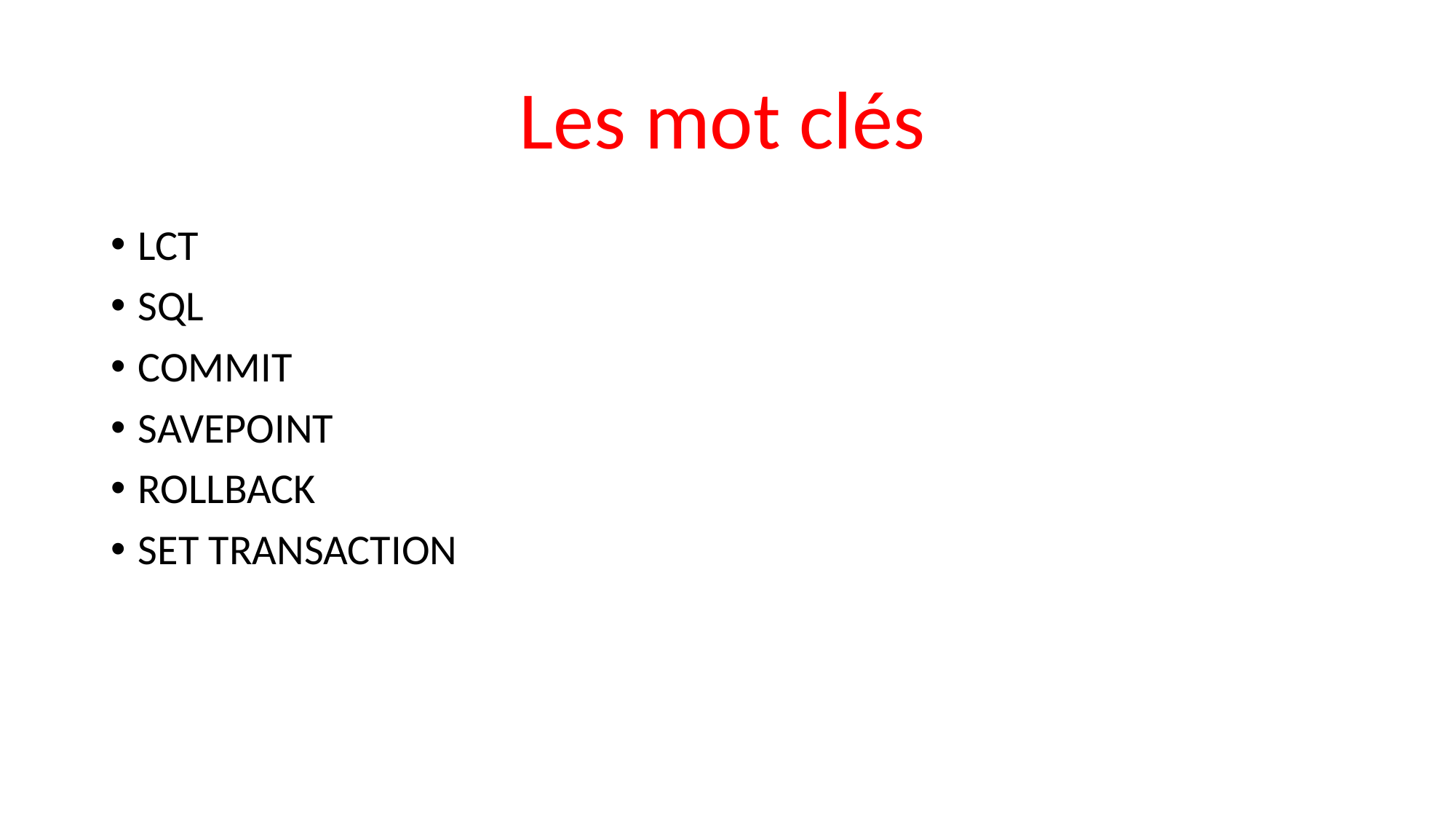

# Les mot clés
LCT
SQL
COMMIT
SAVEPOINT
ROLLBACK
SET TRANSACTION